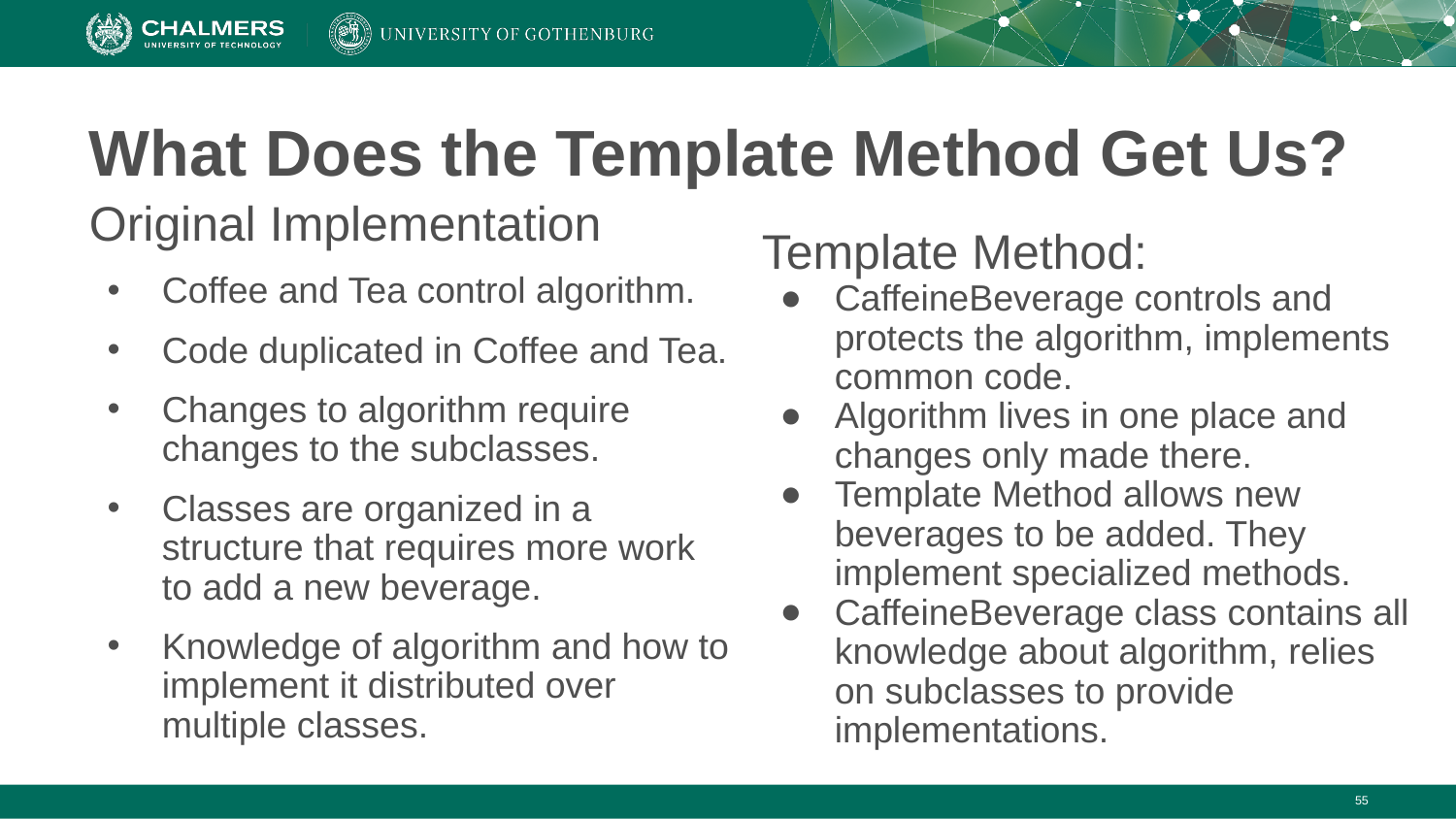

# What Does the Template Method Get Us?
Original Implementation
Coffee and Tea control algorithm.
Code duplicated in Coffee and Tea.
Changes to algorithm require changes to the subclasses.
Classes are organized in a structure that requires more work to add a new beverage.
Knowledge of algorithm and how to implement it distributed over multiple classes.
Template Method:
CaffeineBeverage controls and protects the algorithm, implements common code.
Algorithm lives in one place and changes only made there.
Template Method allows new beverages to be added. They implement specialized methods.
CaffeineBeverage class contains all knowledge about algorithm, relies on subclasses to provide implementations.
55